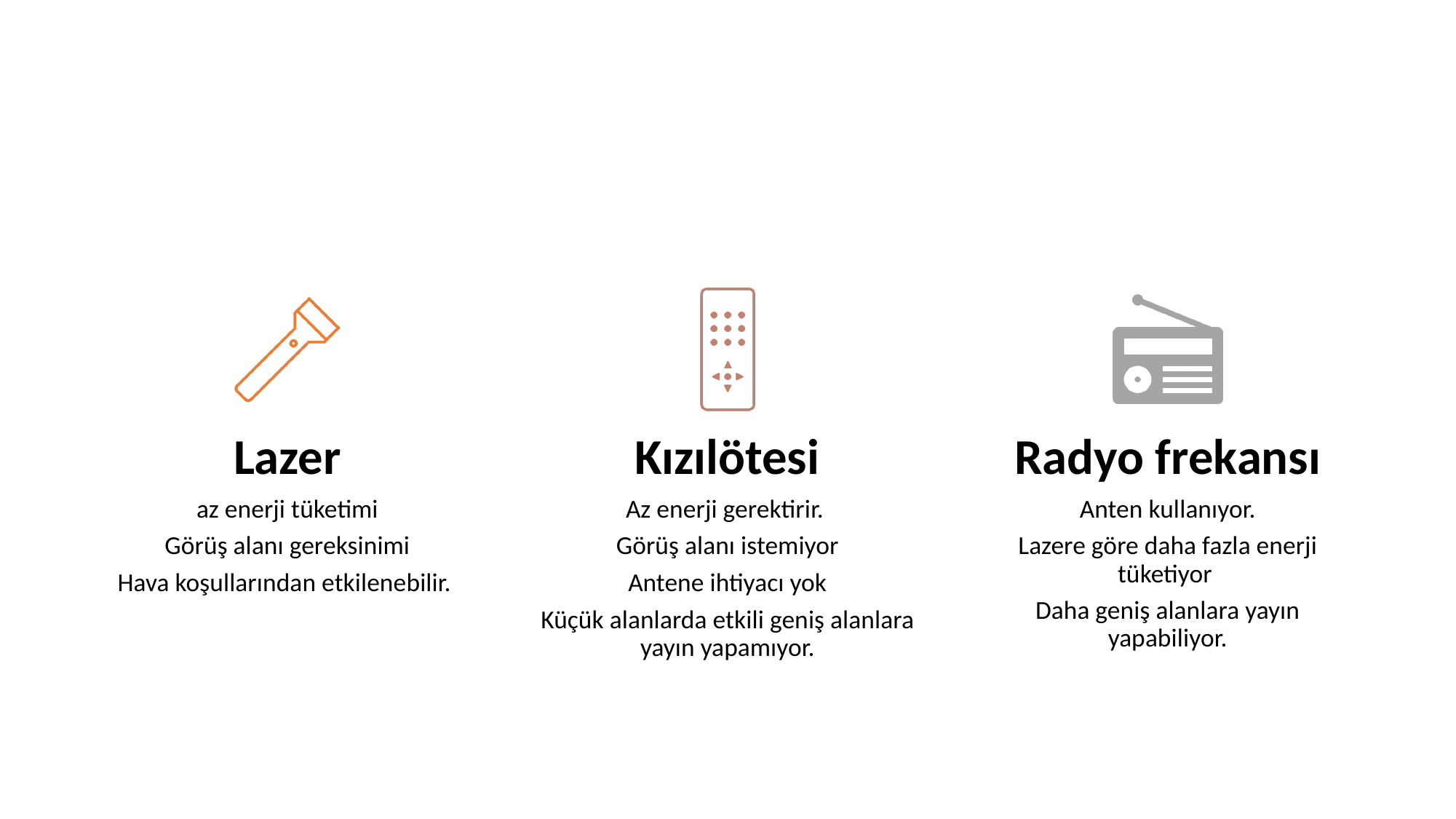

#
Lazer
az enerji tüketimi
Görüş alanı gereksinimi
Hava koşullarından etkilenebilir.
Kızılötesi
Az enerji gerektirir.
Görüş alanı istemiyor
Antene ihtiyacı yok
Küçük alanlarda etkili geniş alanlara yayın yapamıyor.
Radyo frekansı
Anten kullanıyor.
Lazere göre daha fazla enerji tüketiyor
Daha geniş alanlara yayın yapabiliyor.